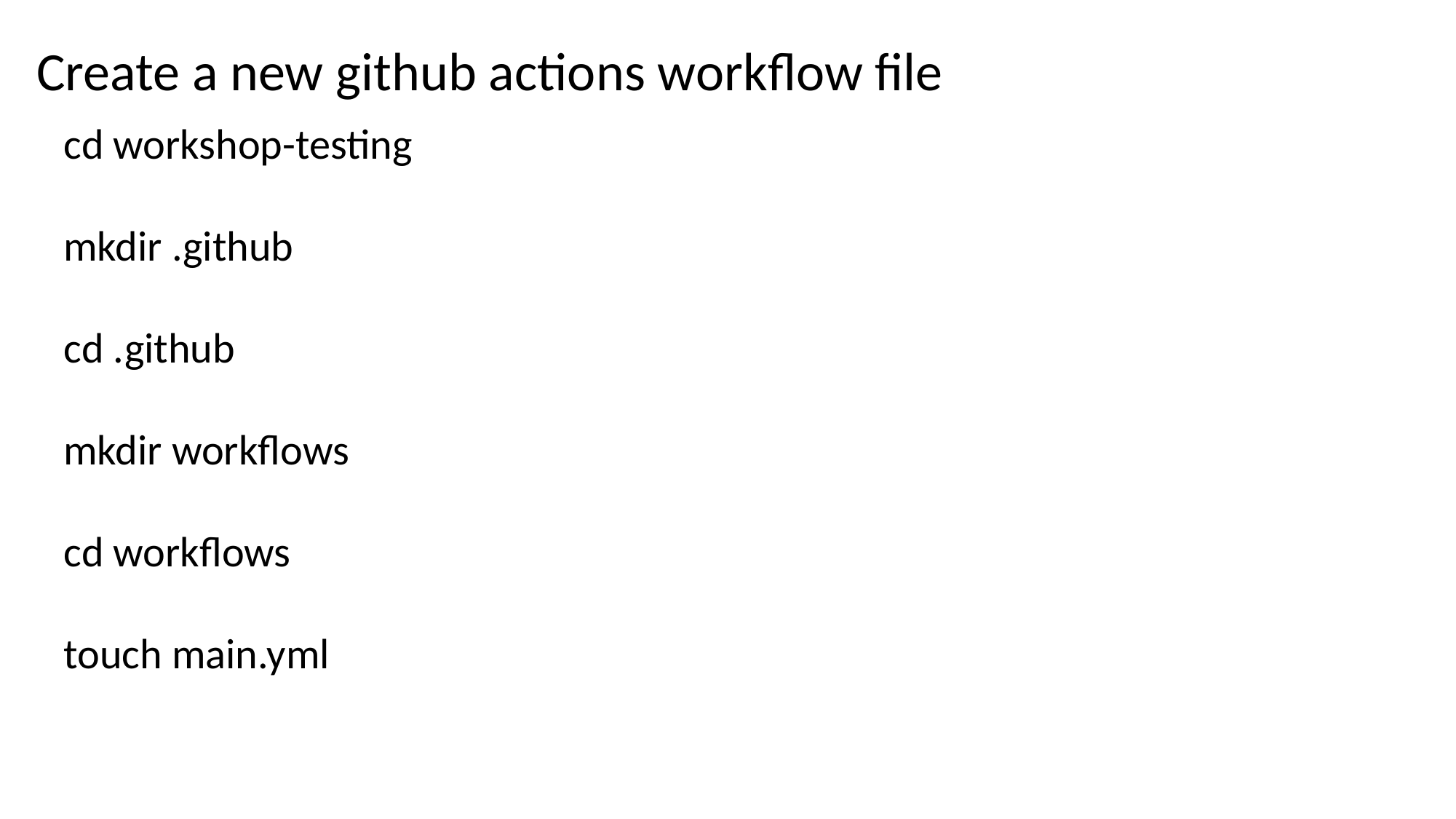

# Create a new github actions workflow file
cd workshop-testing

mkdir .github

cd .github

mkdir workflows

cd workflows

touch main.yml